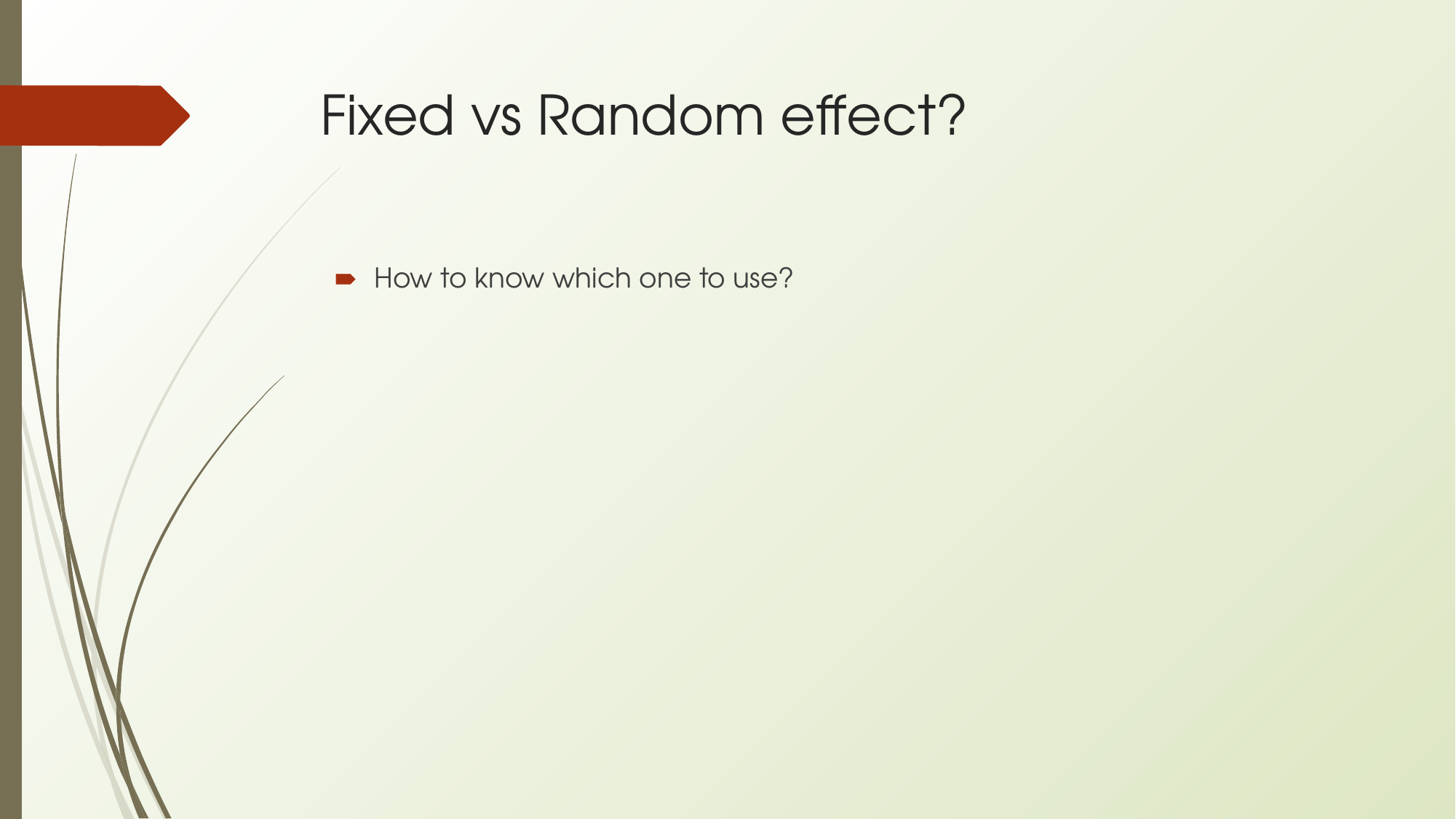

# Fixed vs Random effect?
How to know which one to use?